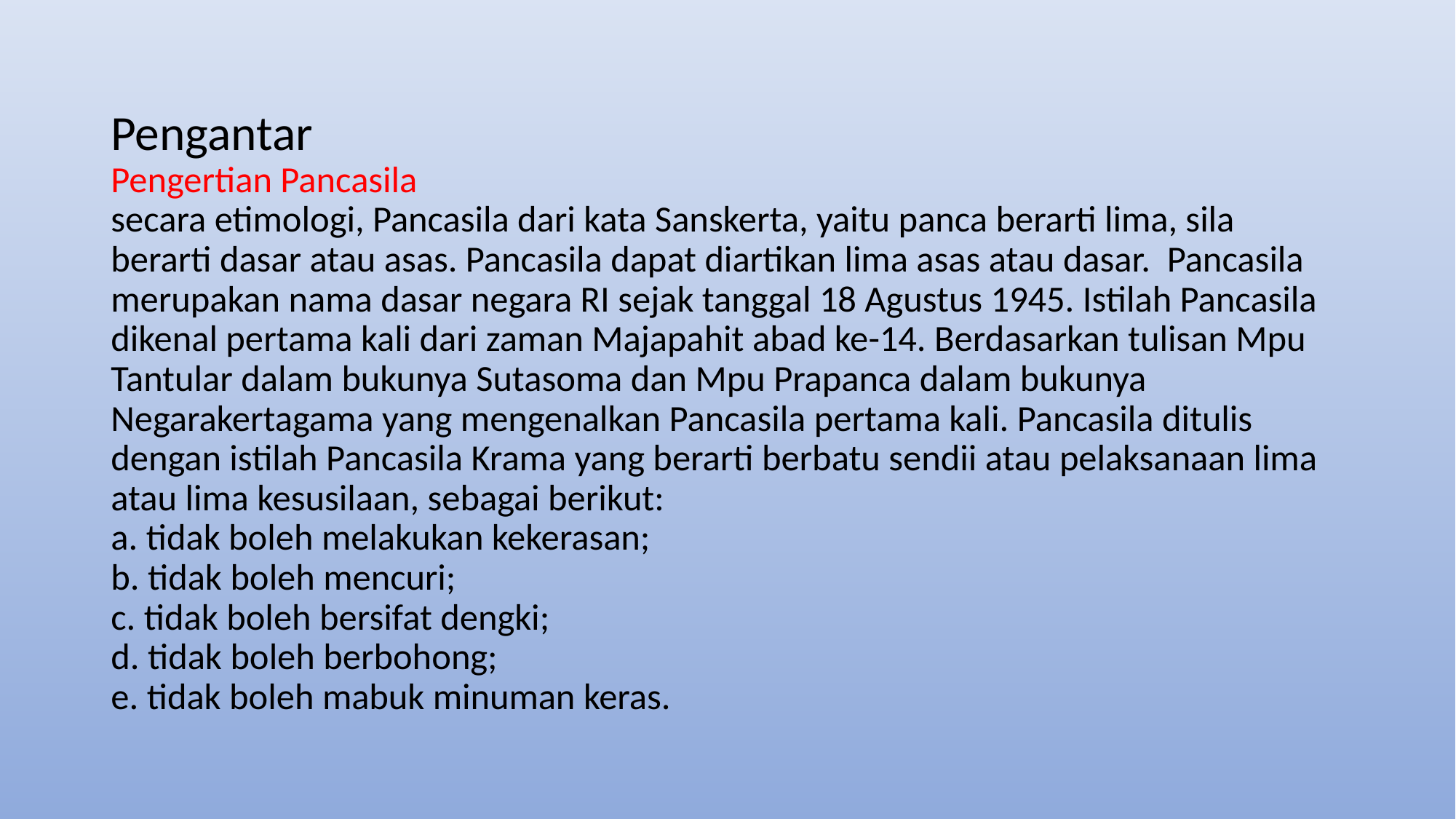

# Pengantar Pengertian Pancasila secara etimologi, Pancasila dari kata Sanskerta, yaitu panca berarti lima, sila berarti dasar atau asas. Pancasila dapat diartikan lima asas atau dasar.  Pancasila merupakan nama dasar negara RI sejak tanggal 18 Agustus 1945. Istilah Pancasila dikenal pertama kali dari zaman Majapahit abad ke-14. Berdasarkan tulisan Mpu Tantular dalam bukunya Sutasoma dan Mpu Prapanca dalam bukunya Negarakertagama yang mengenalkan Pancasila pertama kali. Pancasila ditulis dengan istilah Pancasila Krama yang berarti berbatu sendii atau pelaksanaan lima atau lima kesusilaan, sebagai berikut: a. tidak boleh melakukan kekerasan; b. tidak boleh mencuri; c. tidak boleh bersifat dengki; d. tidak boleh berbohong; e. tidak boleh mabuk minuman keras.